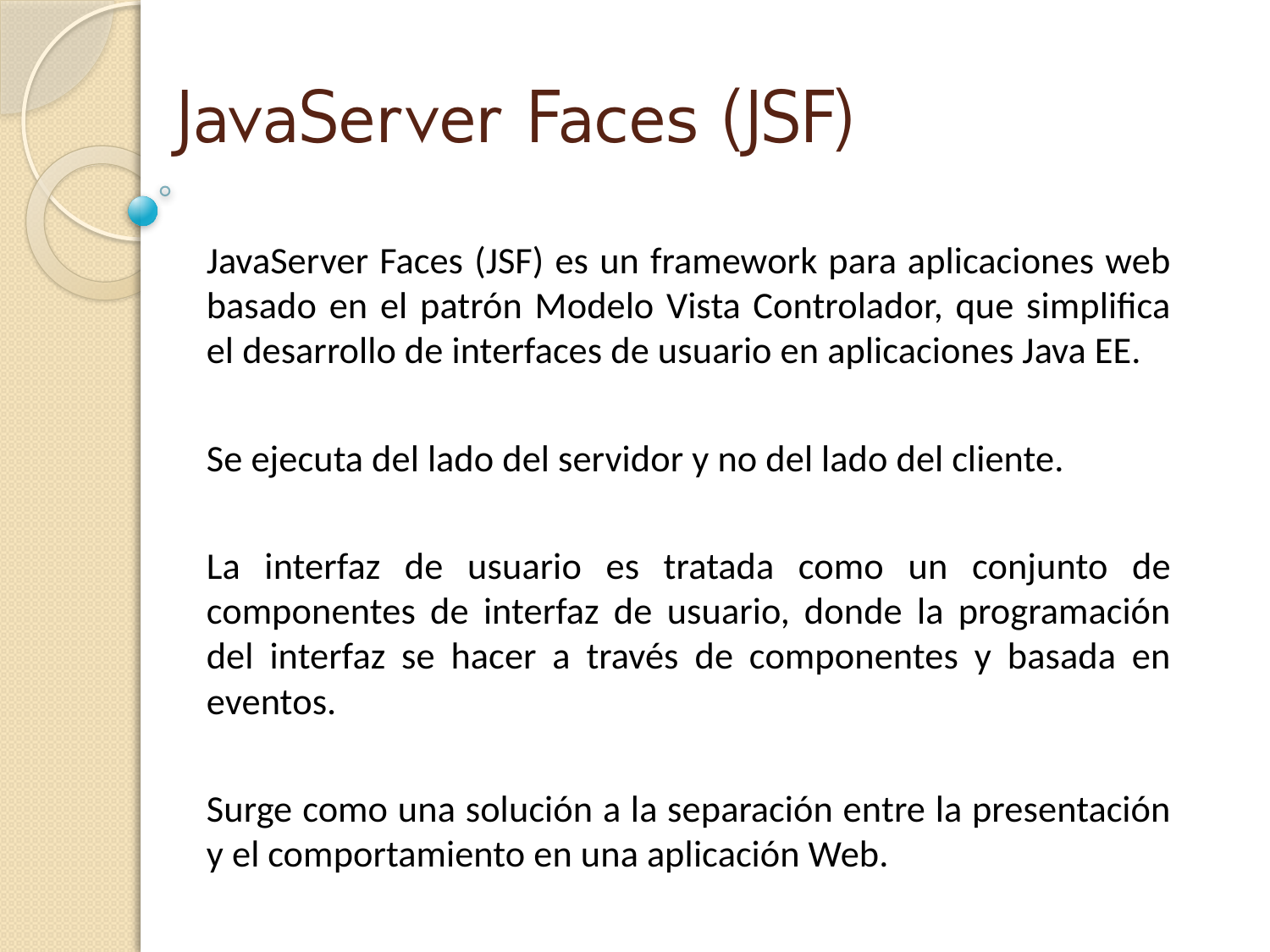

# JavaServer Faces (JSF)
JavaServer Faces (JSF) es un framework para aplicaciones web basado en el patrón Modelo Vista Controlador, que simplifica el desarrollo de interfaces de usuario en aplicaciones Java EE.

Se ejecuta del lado del servidor y no del lado del cliente.

La interfaz de usuario es tratada como un conjunto de componentes de interfaz de usuario, donde la programación del interfaz se hacer a través de componentes y basada en eventos.

Surge como una solución a la separación entre la presentación y el comportamiento en una aplicación Web.